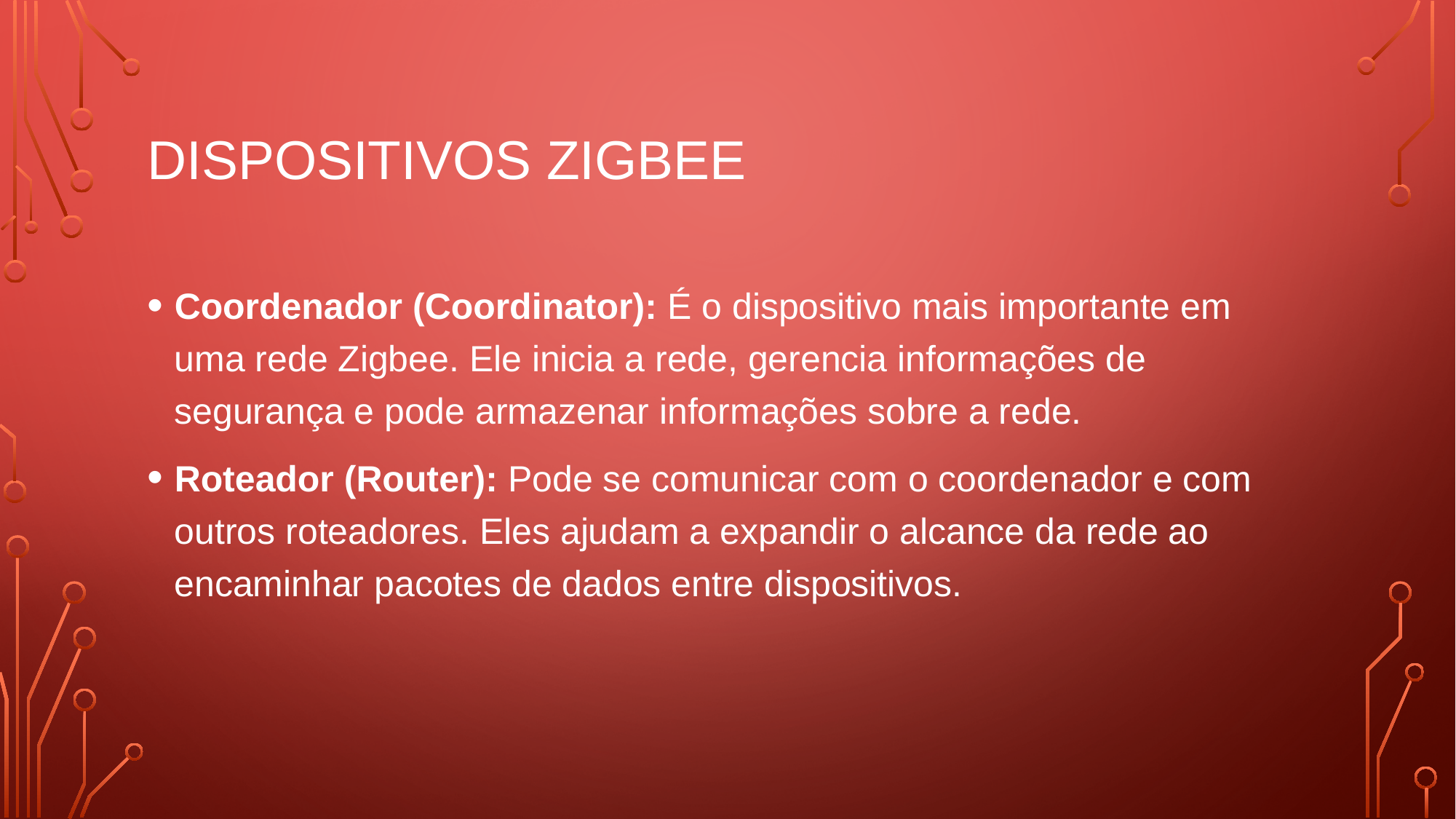

# Dispositivos Zigbee
Coordenador (Coordinator): É o dispositivo mais importante em uma rede Zigbee. Ele inicia a rede, gerencia informações de segurança e pode armazenar informações sobre a rede.
Roteador (Router): Pode se comunicar com o coordenador e com outros roteadores. Eles ajudam a expandir o alcance da rede ao encaminhar pacotes de dados entre dispositivos.